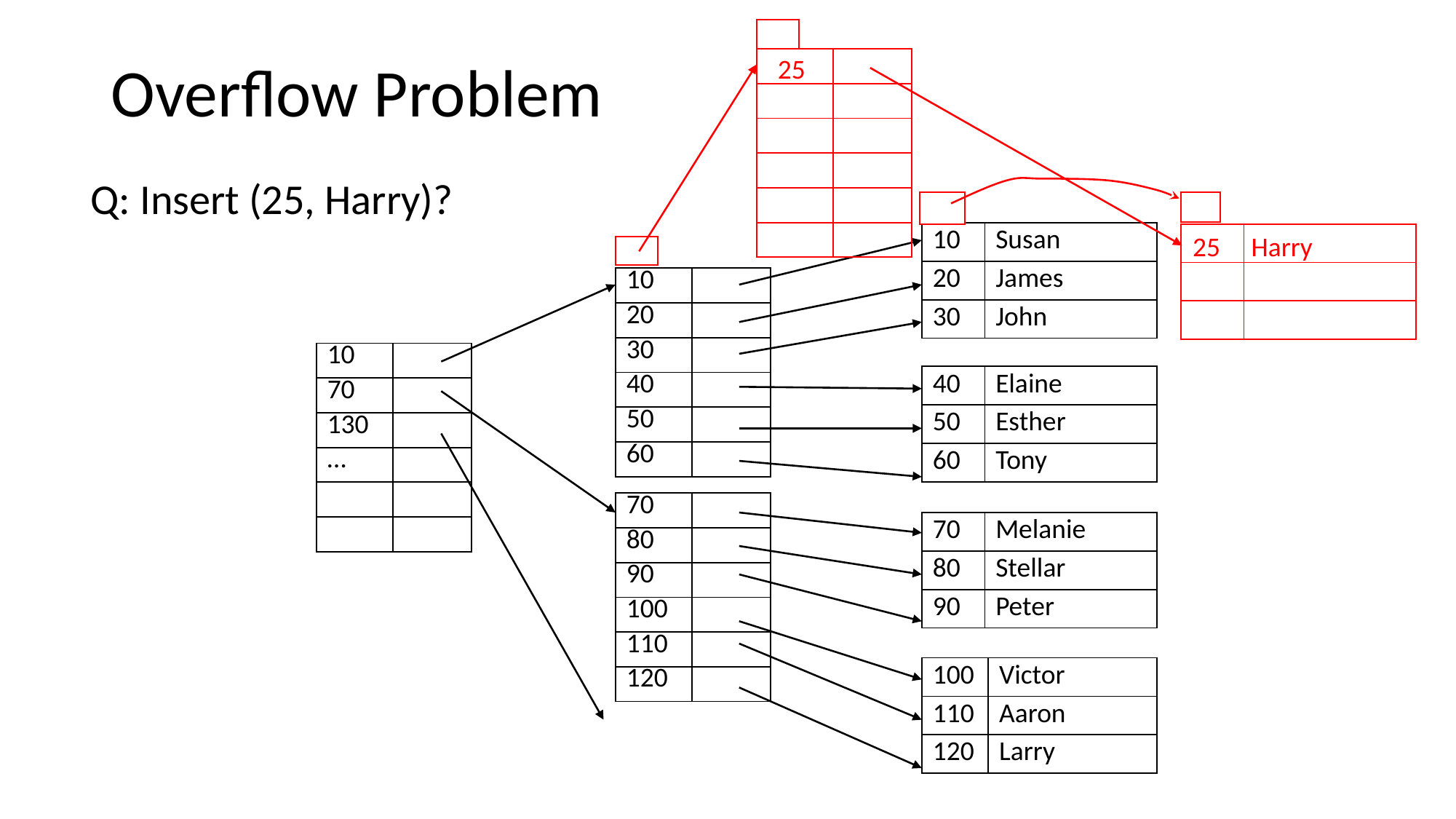

# Overflow Problem
25
|  |  |
| --- | --- |
|  |  |
|  |  |
|  |  |
|  |  |
|  |  |
Q: Insert (25, Harry)?

| 10 | Susan |
| --- | --- |
| 20 | James |
| 30 | John |
25     Harry
|  |  |
| --- | --- |
|  |  |
|  |  |

| 10 |  |
| --- | --- |
| 20 |  |
| 30 |  |
| 40 |  |
| 50 |  |
| 60 |  |
| 10 |  |
| --- | --- |
| 70 |  |
| 130 |  |
| … |  |
|  |  |
|  |  |
| 40 | Elaine |
| --- | --- |
| 50 | Esther |
| 60 | Tony |
| 70 |  |
| --- | --- |
| 80 |  |
| 90 |  |
| 100 |  |
| 110 |  |
| 120 |  |
| 70 | Melanie |
| --- | --- |
| 80 | Stellar |
| 90 | Peter |
| 100 | Victor |
| --- | --- |
| 110 | Aaron |
| 120 | Larry |